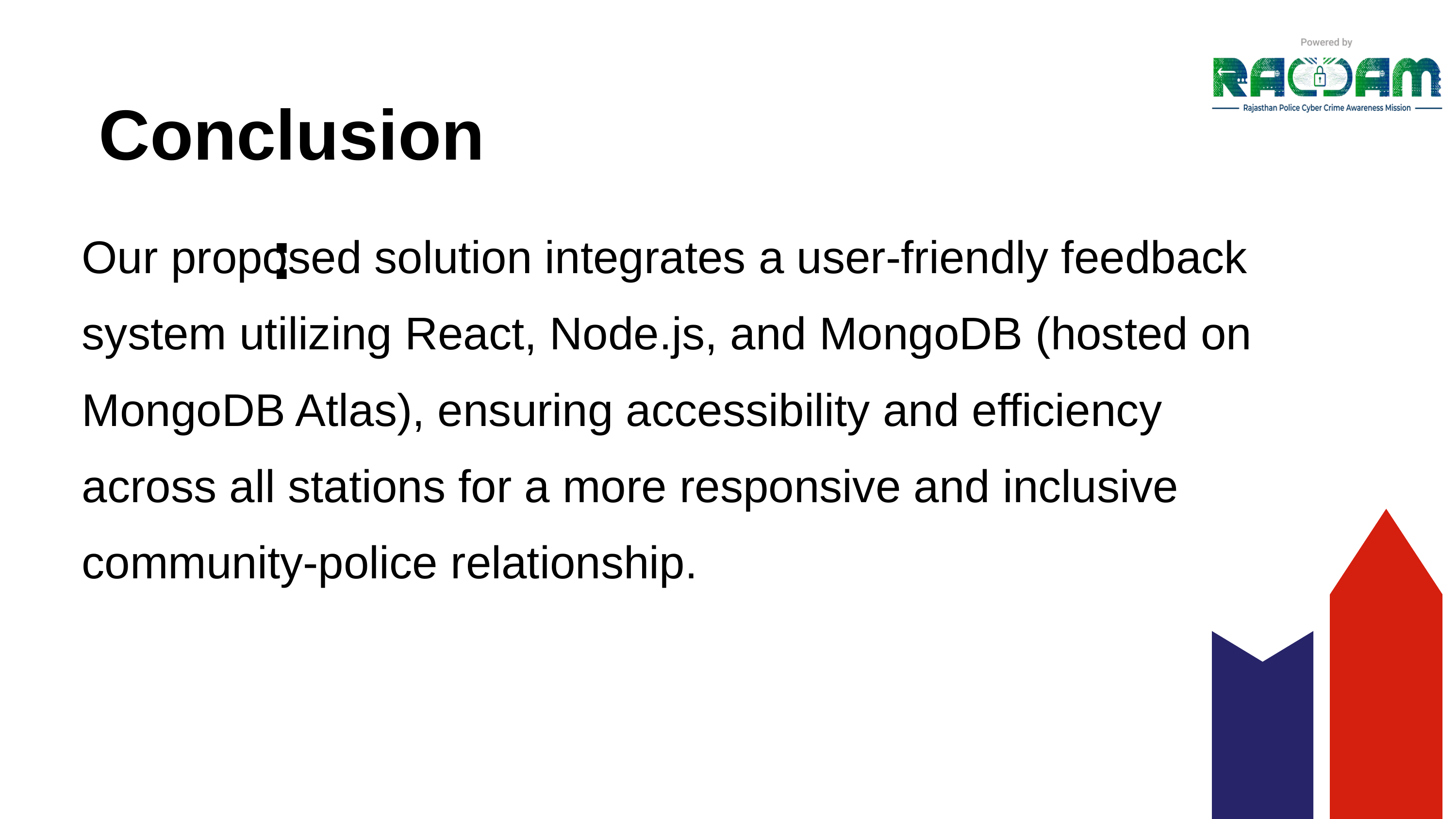

Conclusion :
Our proposed solution integrates a user-friendly feedback system utilizing React, Node.js, and MongoDB (hosted on MongoDB Atlas), ensuring accessibility and efficiency across all stations for a more responsive and inclusive community-police relationship.